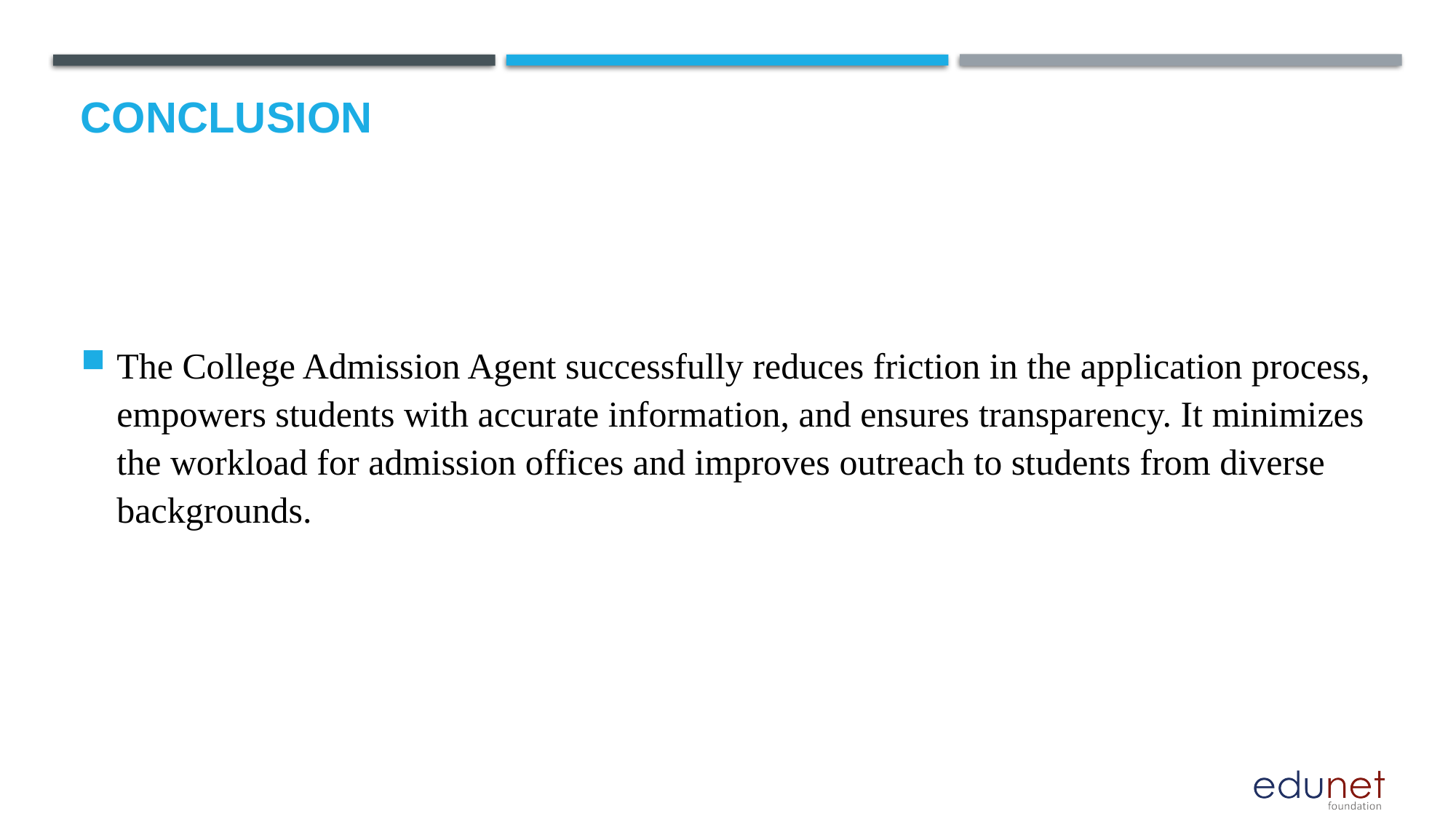

# Conclusion
The College Admission Agent successfully reduces friction in the application process, empowers students with accurate information, and ensures transparency. It minimizes the workload for admission offices and improves outreach to students from diverse backgrounds.